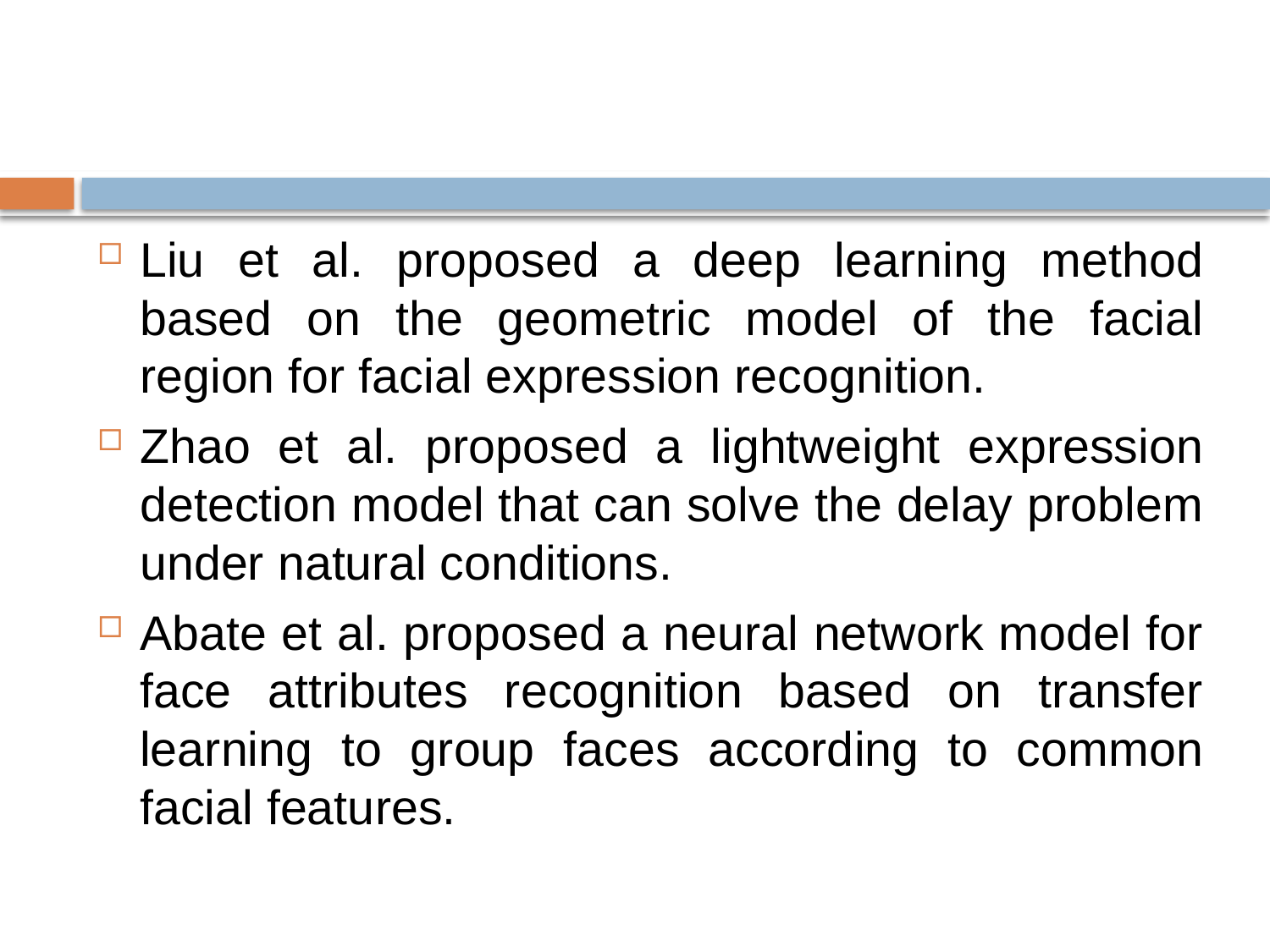

#
Liu et al. proposed a deep learning method based on the geometric model of the facial region for facial expression recognition.
Zhao et al. proposed a lightweight expression detection model that can solve the delay problem under natural conditions.
Abate et al. proposed a neural network model for face attributes recognition based on transfer learning to group faces according to common facial features.